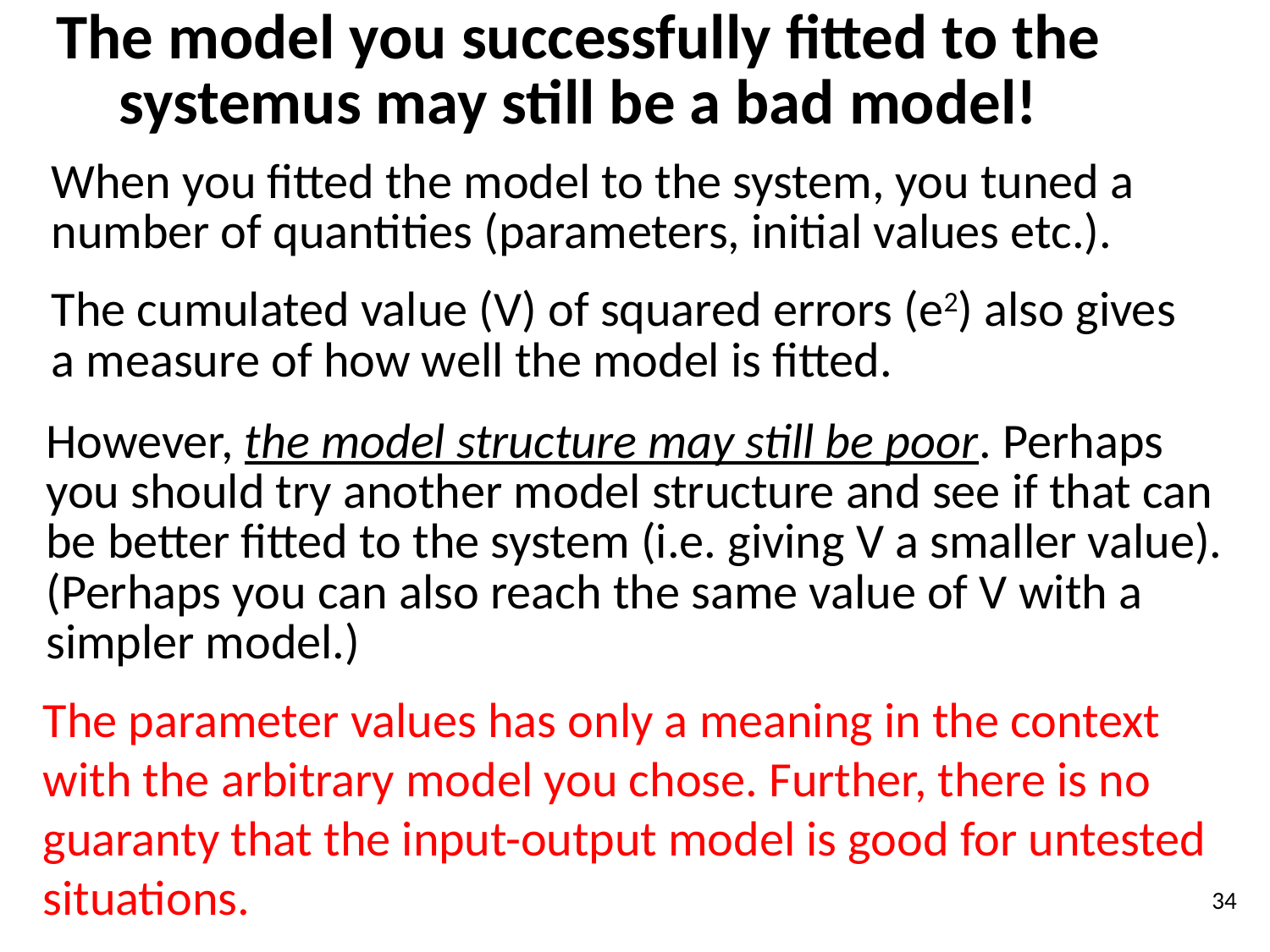

# The model you successfully fitted to the systemus may still be a bad model!
When you fitted the model to the system, you tuned a number of quantities (parameters, initial values etc.).
The cumulated value (V) of squared errors (e2) also gives a measure of how well the model is fitted.
However, the model structure may still be poor. Perhaps you should try another model structure and see if that can be better fitted to the system (i.e. giving V a smaller value).
(Perhaps you can also reach the same value of V with a simpler model.)
The parameter values has only a meaning in the context with the arbitrary model you chose. Further, there is no guaranty that the input-output model is good for untested situations.
34